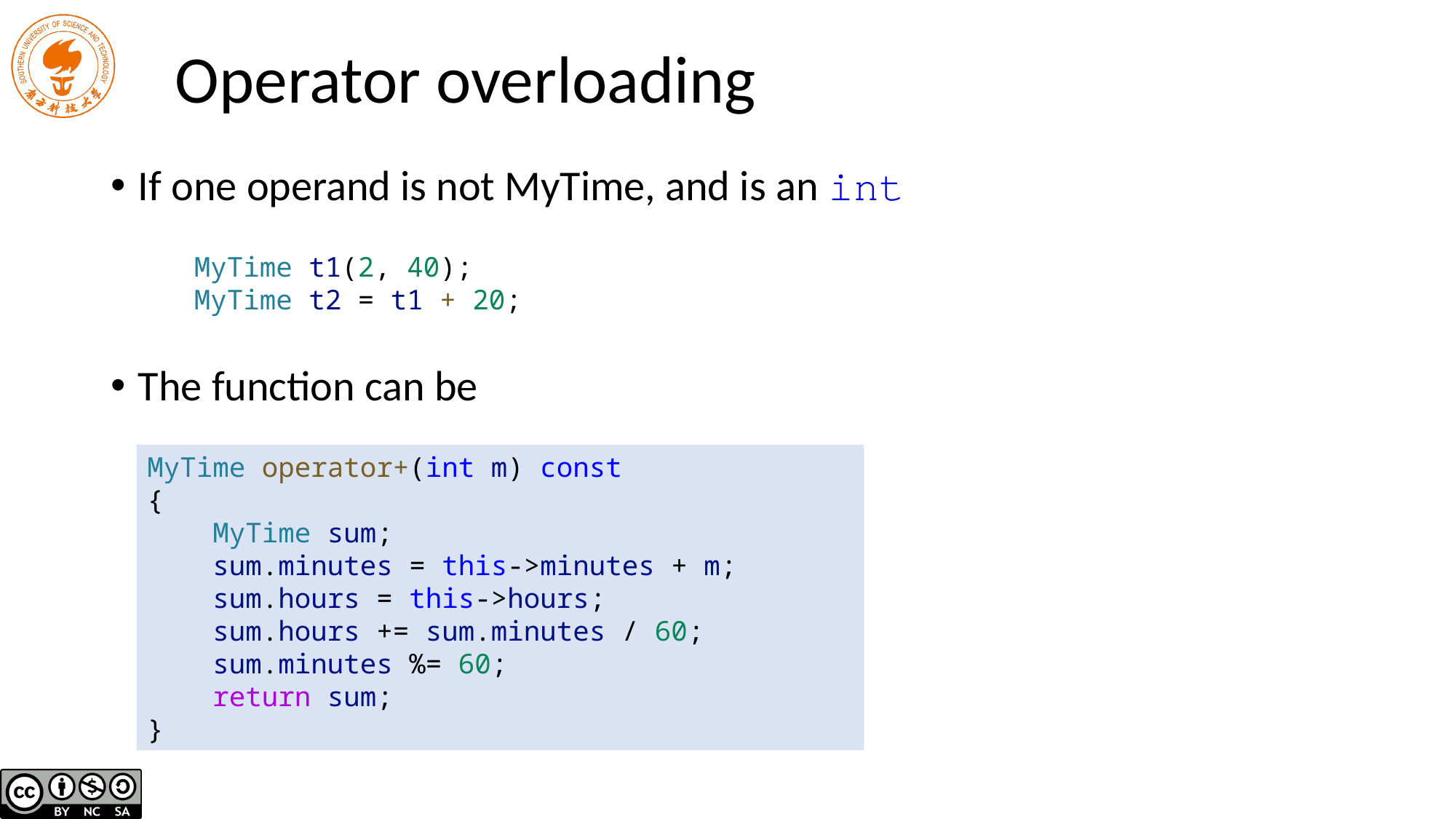

# Operator overloading
If one operand is not MyTime, and is an int
MyTime t1(2, 40);
MyTime t2 = t1 + 20;
The function can be
MyTime operator+(int m) const
{
    MyTime sum;
    sum.minutes = this->minutes + m;
    sum.hours = this->hours;
    sum.hours += sum.minutes / 60;
    sum.minutes %= 60;
    return sum;
}